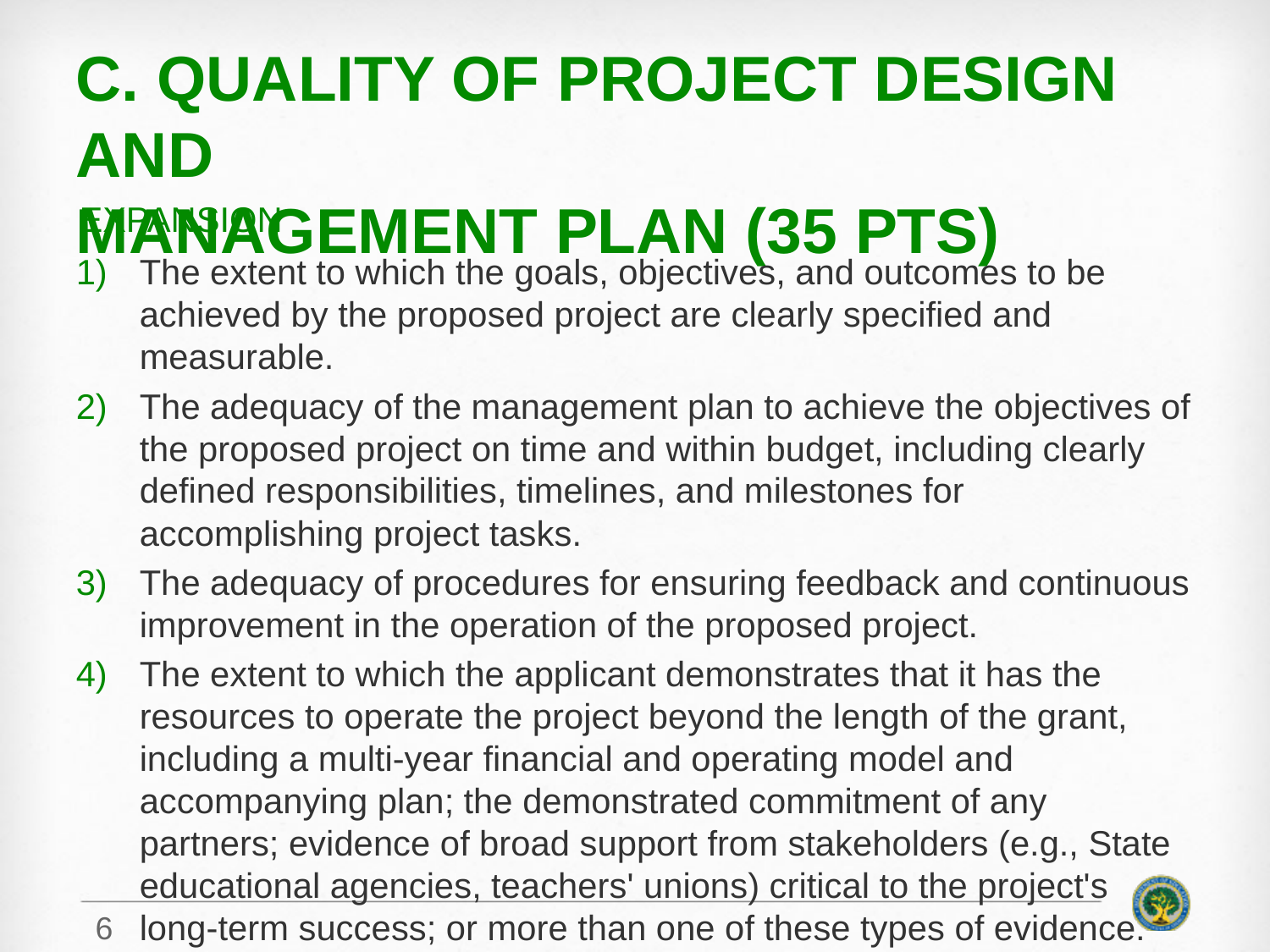

# C. Quality of Project Design and Management Plan (35 pts)
Expansion
The extent to which the goals, objectives, and outcomes to be achieved by the proposed project are clearly specified and measurable.
The adequacy of the management plan to achieve the objectives of the proposed project on time and within budget, including clearly defined responsibilities, timelines, and milestones for accomplishing project tasks.
The adequacy of procedures for ensuring feedback and continuous improvement in the operation of the proposed project.
The extent to which the applicant demonstrates that it has the resources to operate the project beyond the length of the grant, including a multi-year financial and operating model and accompanying plan; the demonstrated commitment of any partners; evidence of broad support from stakeholders (e.g., State educational agencies, teachers' unions) critical to the project's long-term success; or more than one of these types of evidence.

6